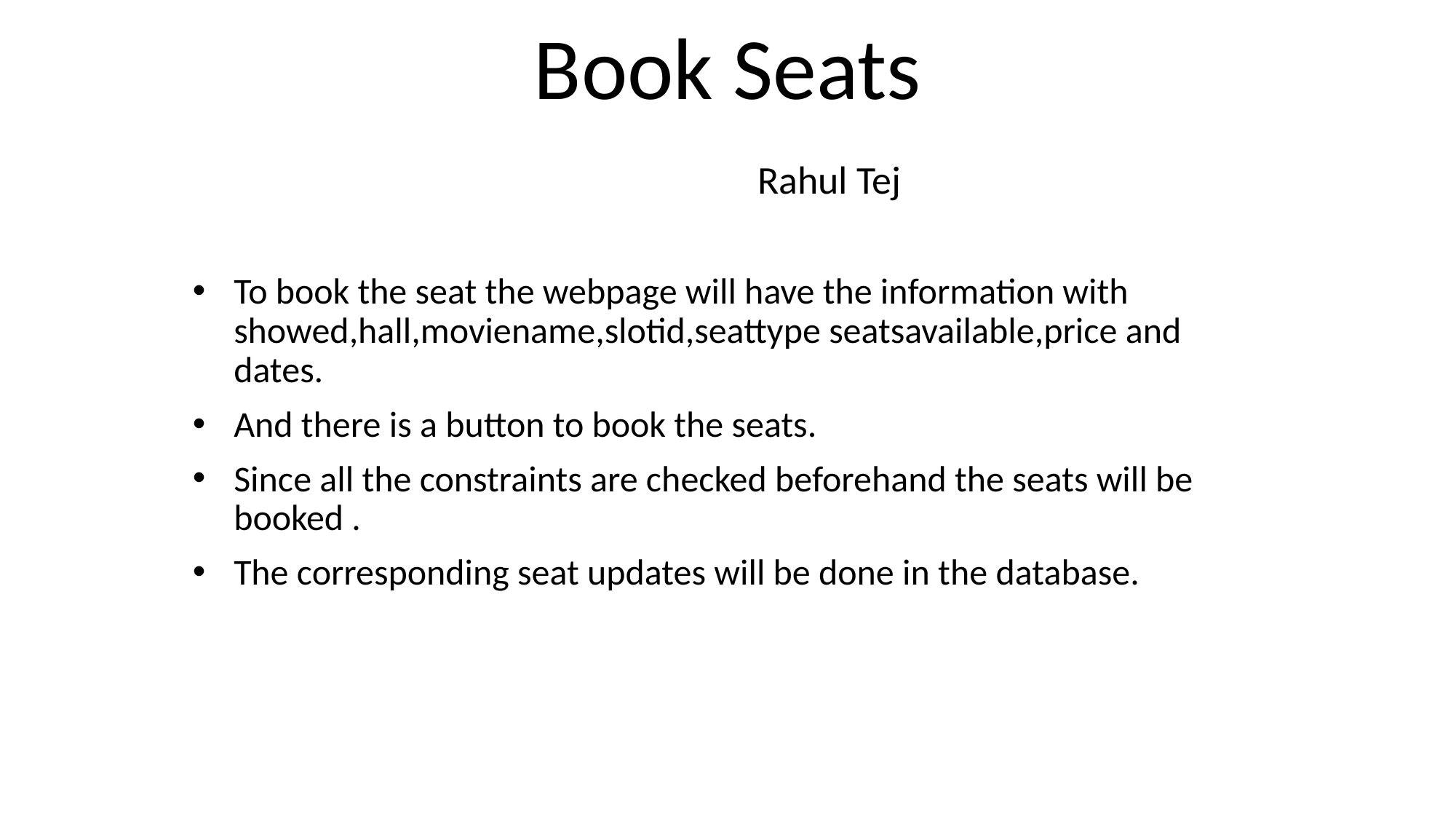

# Book Seats Rahul Tej
To book the seat the webpage will have the information with showed,hall,moviename,slotid,seattype seatsavailable,price and dates.
And there is a button to book the seats.
Since all the constraints are checked beforehand the seats will be booked .
The corresponding seat updates will be done in the database.